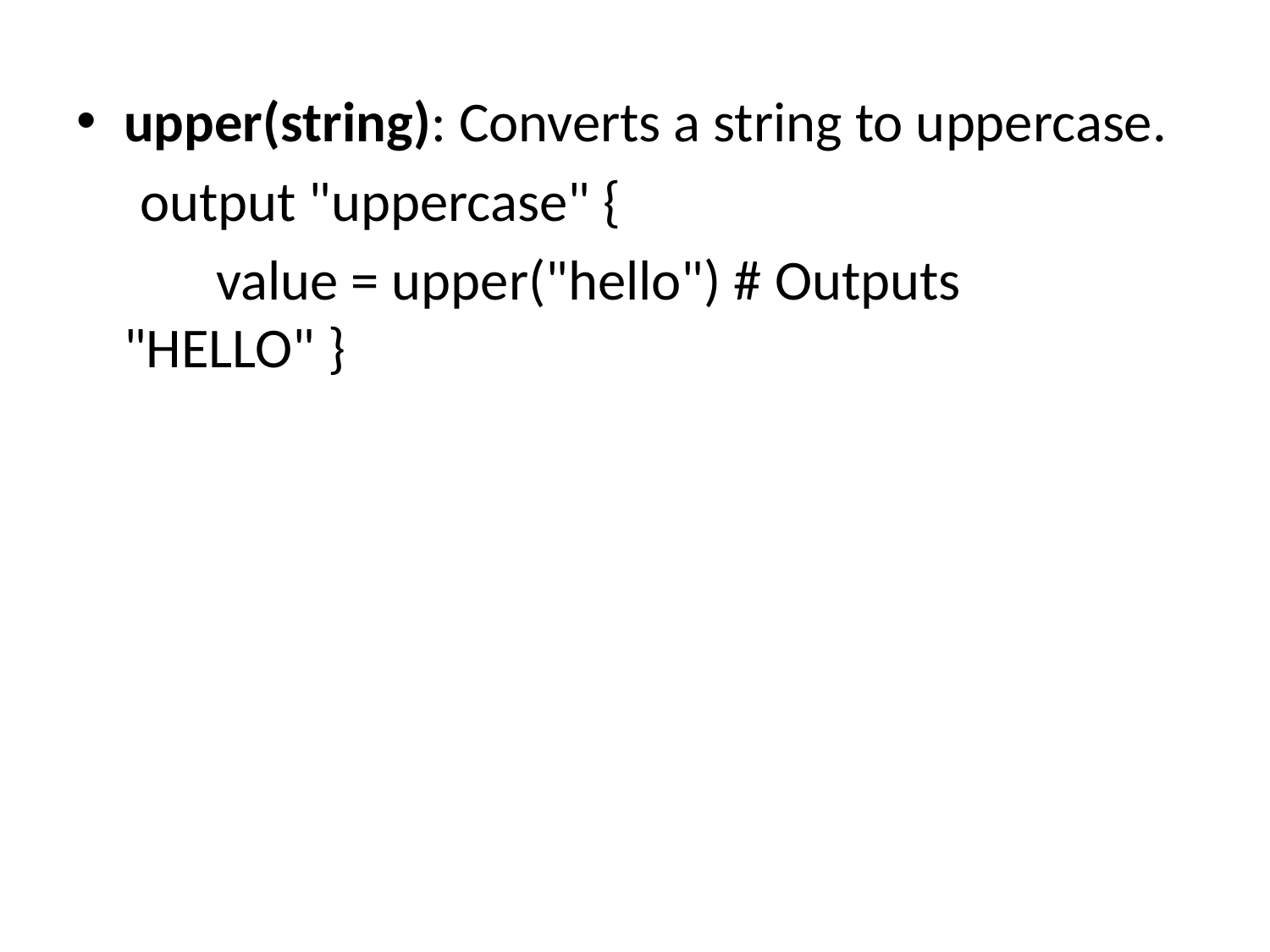

upper(string): Converts a string to uppercase.
     output "uppercase" {
           value = upper("hello") # Outputs "HELLO" }